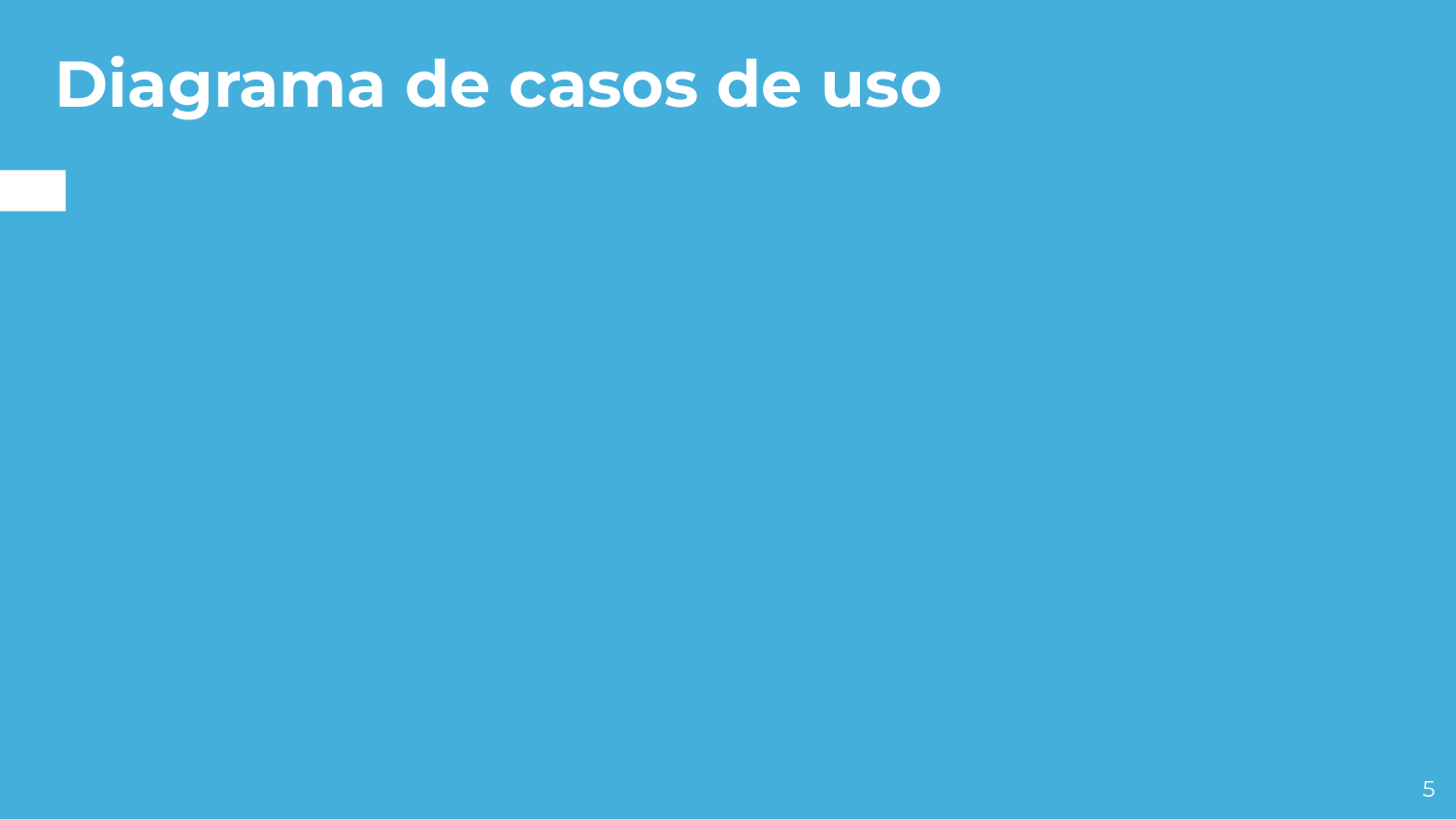

# Diagrama de casos de uso
5